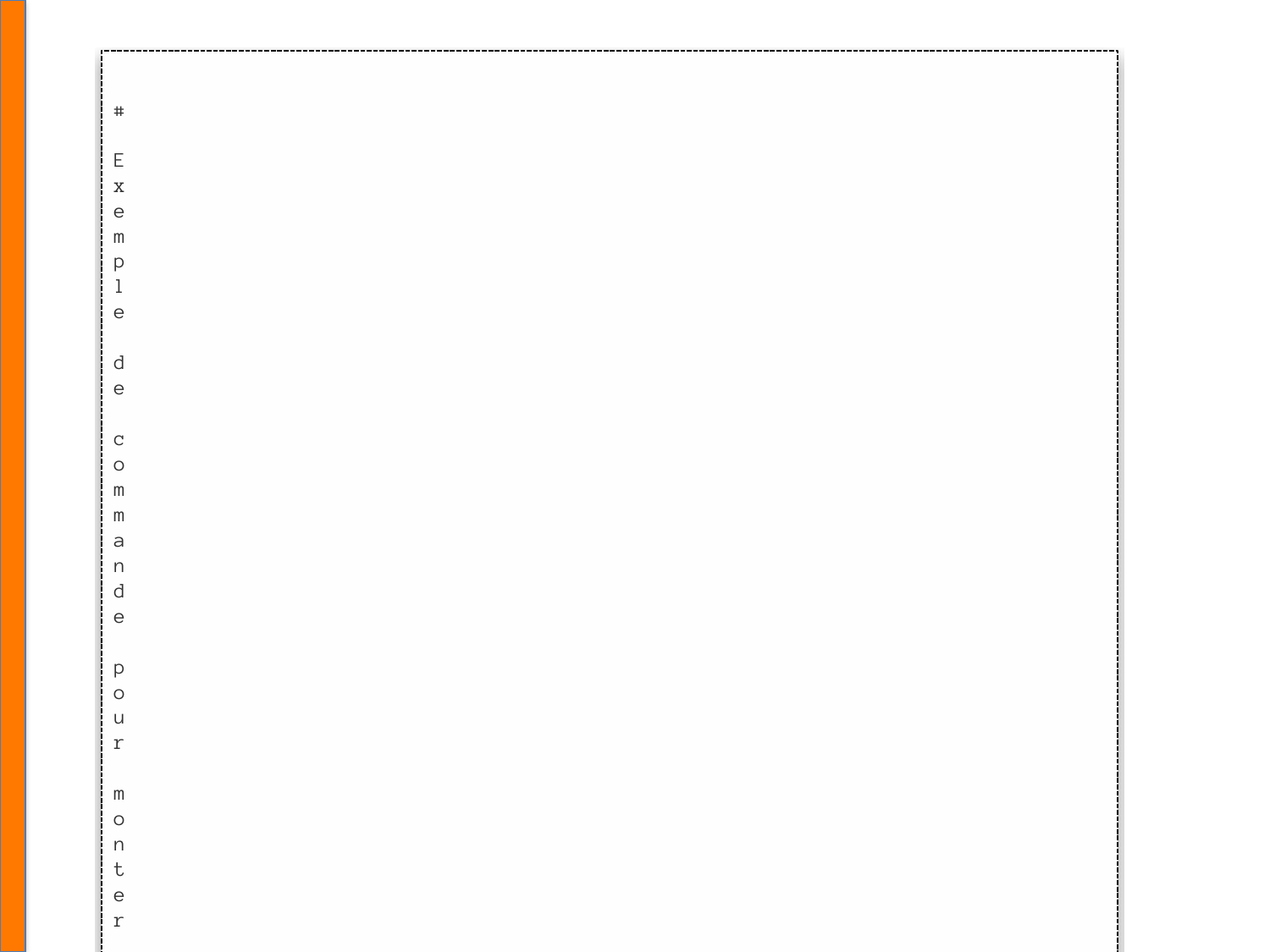

#

E
x
e
m
p
l
e

d
e

c
o
m
m
a
n
d
e

p
o
u
r

m
o
n
t
e
r

u
n

v
o
l
u
m
e

d
a
n
s

u
n

c
o
n
t
e
n
e
u
r

d
o
c
k
e
r

r
u
n

-
d

-
-
n
a
m
e

m
y
-
c
o
n
t
a
i
n
e
r

-
v

m
y
-
v
o
l
u
m
e
:
/
d
a
t
a

m
y
-
i
m
a
g
e